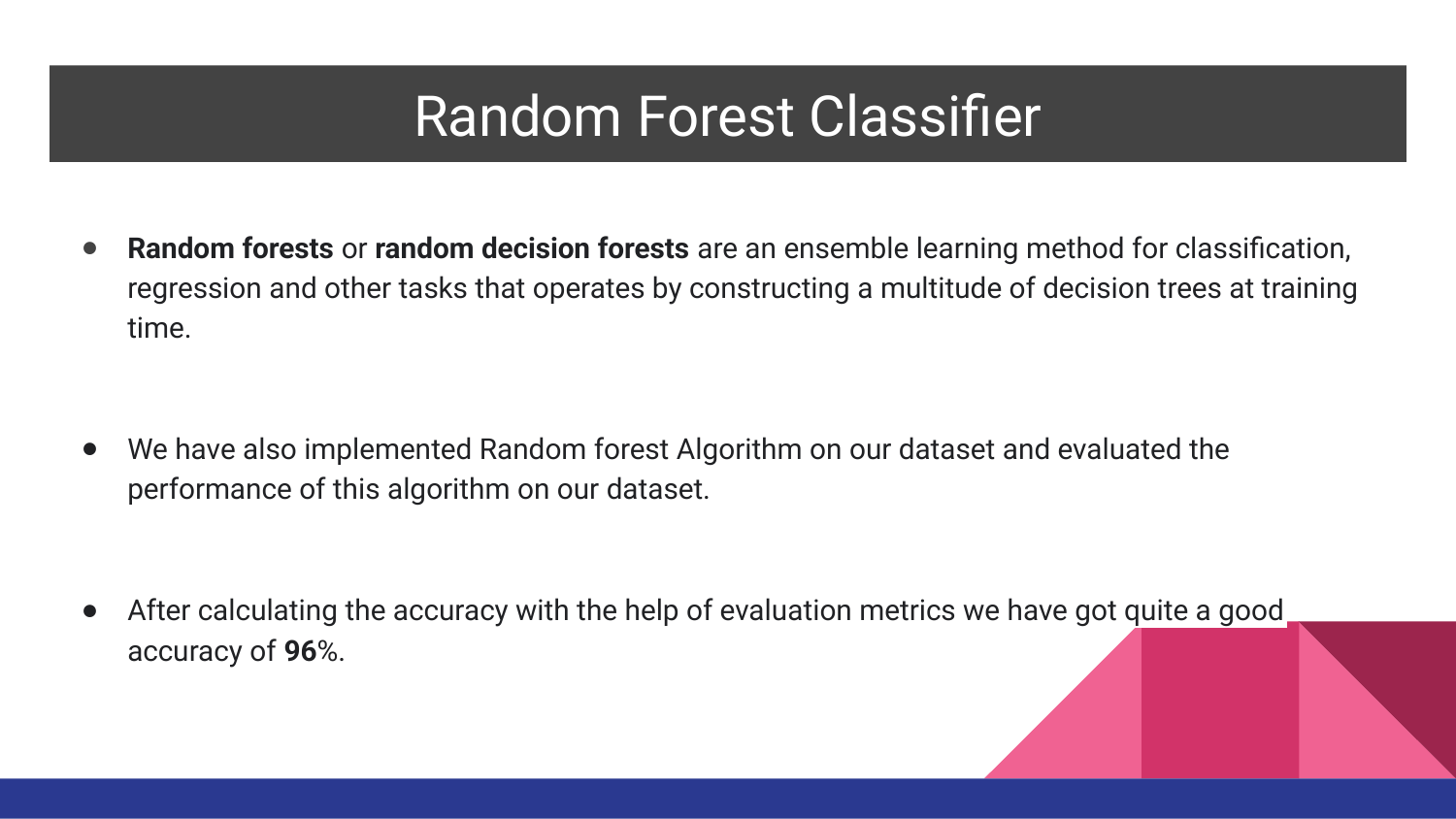

# Random Forest Classifier
Random forests or random decision forests are an ensemble learning method for classification, regression and other tasks that operates by constructing a multitude of decision trees at training time.

We have also implemented Random forest Algorithm on our dataset and evaluated the performance of this algorithm on our dataset.

After calculating the accuracy with the help of evaluation metrics we have got quite a good accuracy of 96%.